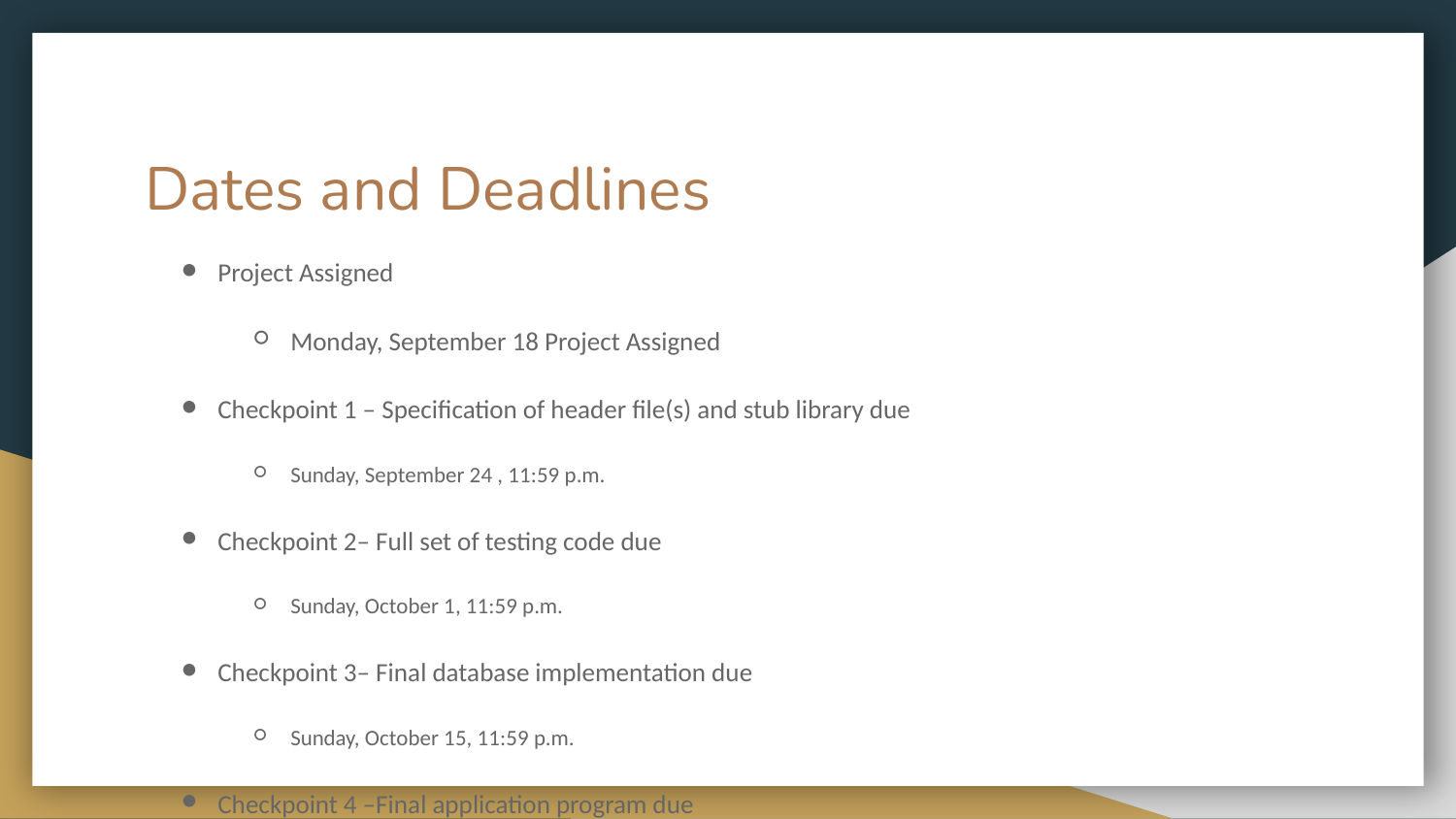

# Dates and Deadlines
Project Assigned
Monday, September 18 Project Assigned
Checkpoint 1 – Specification of header file(s) and stub library due
Sunday, September 24 , 11:59 p.m.
Checkpoint 2– Full set of testing code due
Sunday, October 1, 11:59 p.m.
Checkpoint 3– Final database implementation due
Sunday, October 15, 11:59 p.m.
Checkpoint 4 –Final application program due
Sunday,October 22, 11:59 p.m.